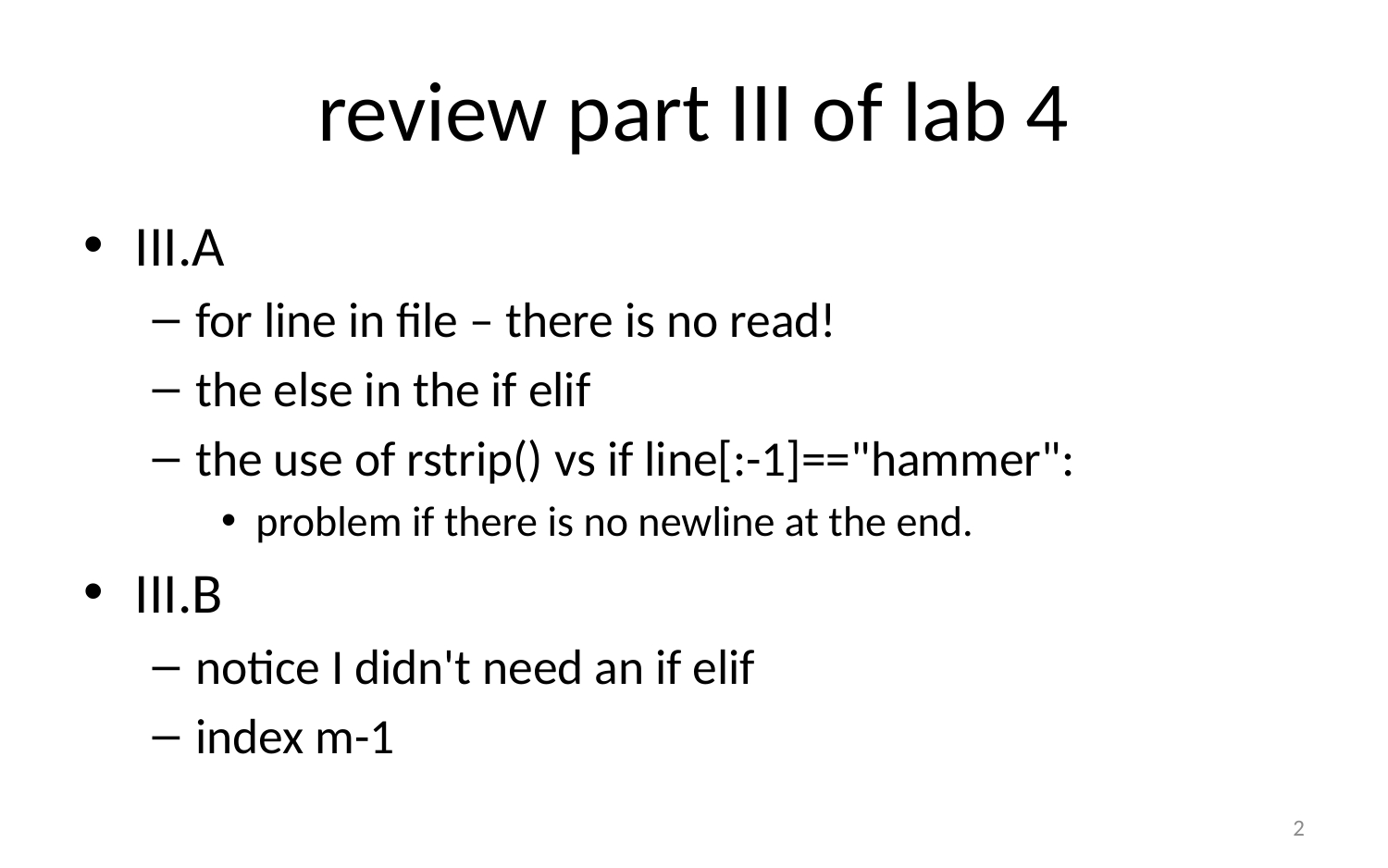

# review part III of lab 4
III.A
for line in file – there is no read!
the else in the if elif
the use of rstrip() vs if line[:-1]=="hammer":
problem if there is no newline at the end.
III.B
notice I didn't need an if elif
index m-1

2